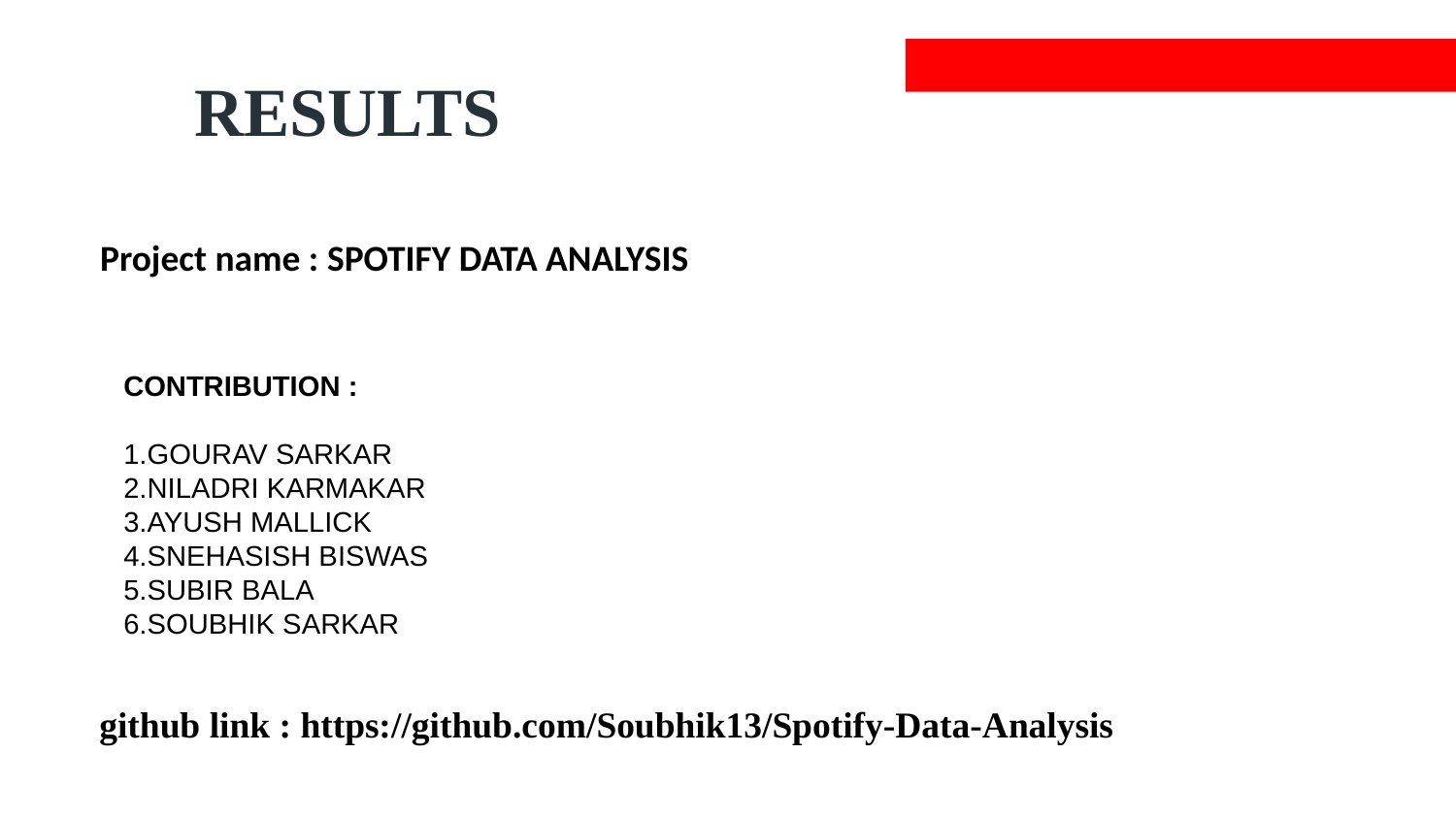

# RESULTS
Project name : SPOTIFY DATA ANALYSIS
CONTRIBUTION :

1.GOURAV SARKAR
2.NILADRI KARMAKAR
3.AYUSH MALLICK
4.SNEHASISH BISWAS
5.SUBIR BALA
6.SOUBHIK SARKAR
github link : https://github.com/Soubhik13/Spotify-Data-Analysis